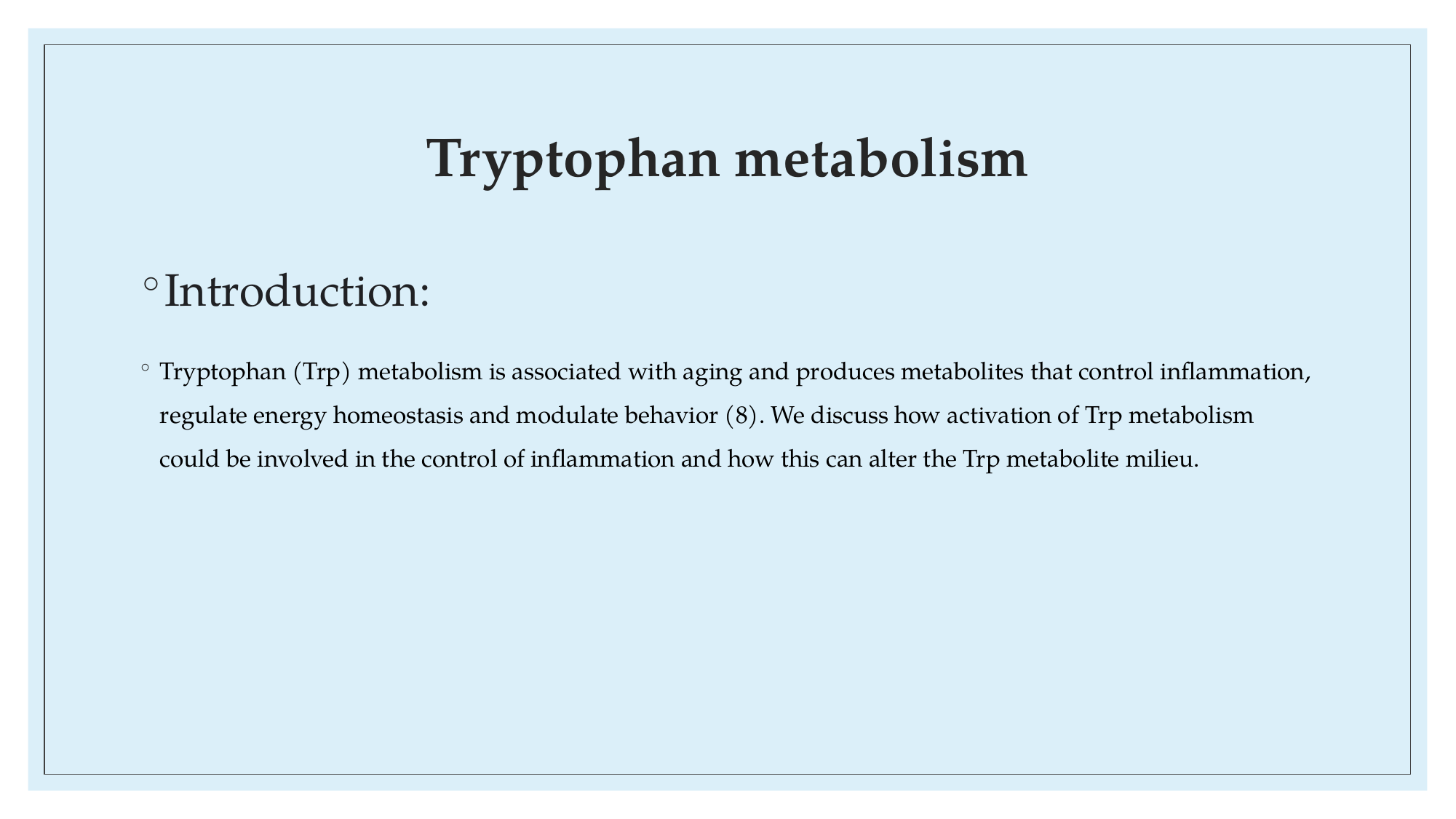

# Tryptophan metabolism
Introduction:
Tryptophan (Trp) metabolism is associated with aging and produces metabolites that control inflammation, regulate energy homeostasis and modulate behavior (8). We discuss how activation of Trp metabolism could be involved in the control of inflammation and how this can alter the Trp metabolite milieu.